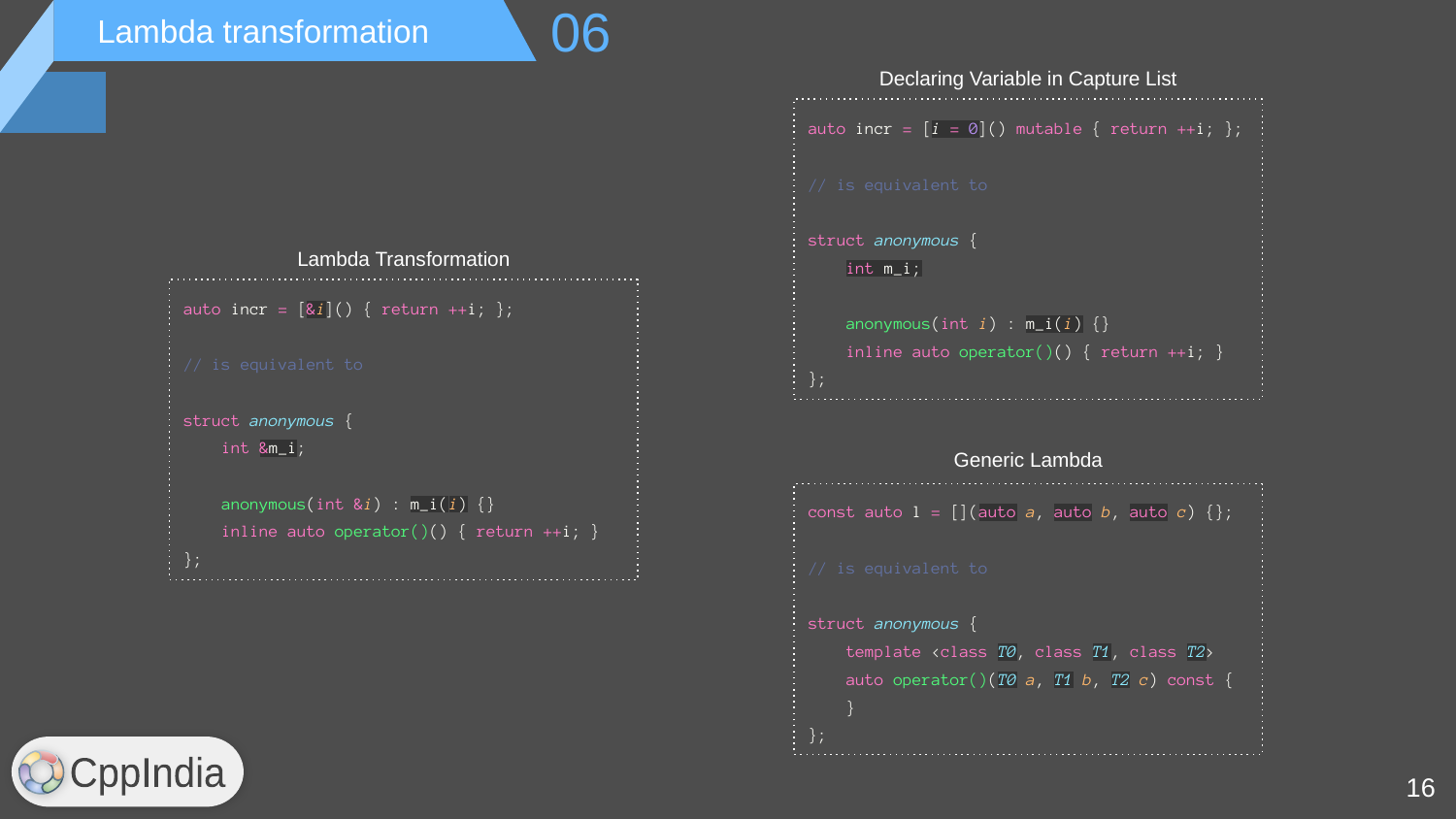

06

Lambda transformation

Declaring Variable in Capture List
auto incr = [i = 0]() mutable { return ++i; };

// is equivalent to

struct anonymous {
    int m_i;

    anonymous(int i) : m_i(i) {}
    inline auto operator()() { return ++i; }
};
Lambda Transformation
auto incr = [&i]() { return ++i; };

// is equivalent to

struct anonymous {
    int &m_i;

    anonymous(int &i) : m_i(i) {}
    inline auto operator()() { return ++i; }
};
Generic Lambda
const auto l = [](auto a, auto b, auto c) {};

// is equivalent to

struct anonymous {
    template <class T0, class T1, class T2>
    auto operator()(T0 a, T1 b, T2 c) const {
    }
};
16